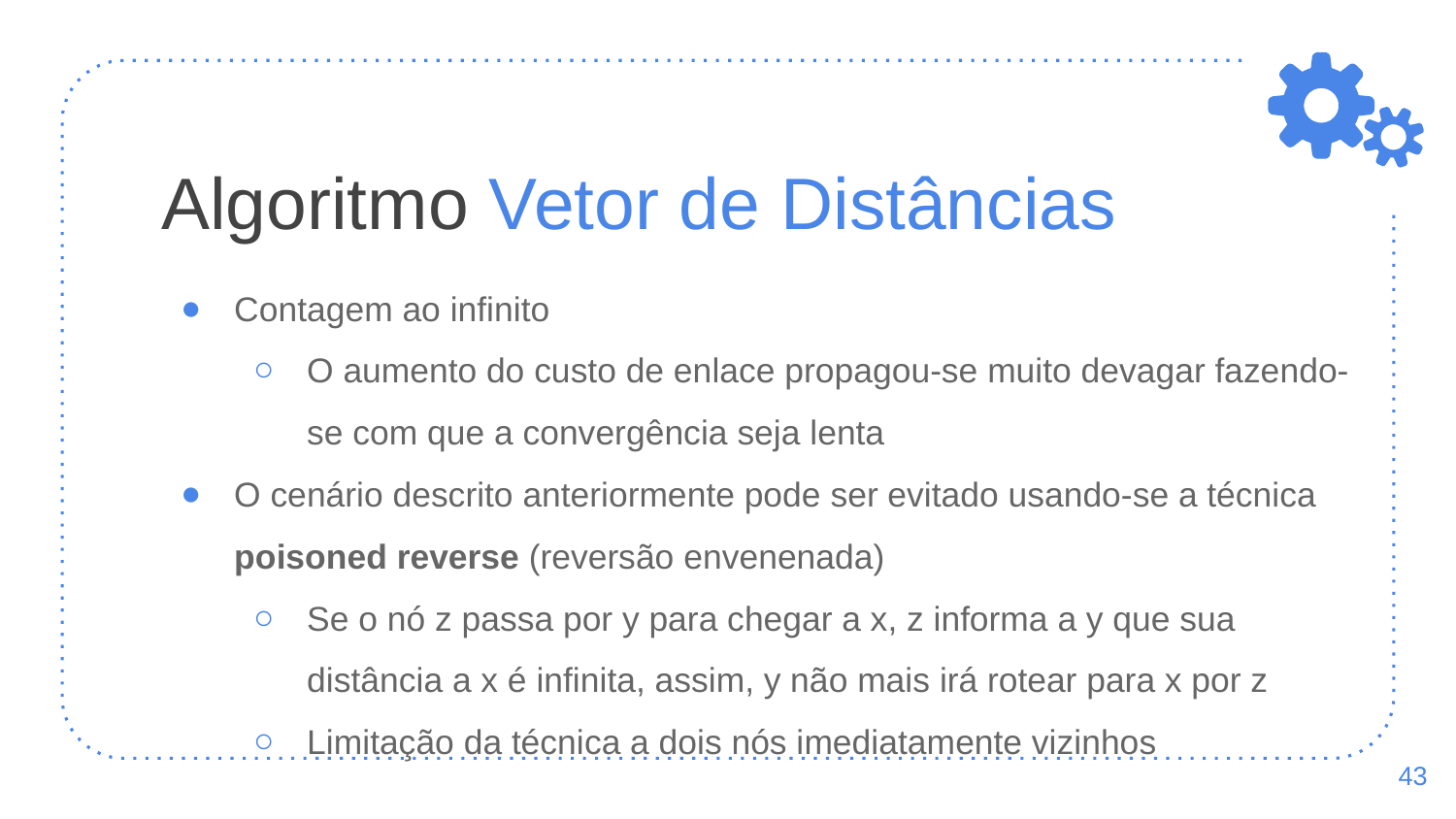

# Algoritmo Vetor de Distâncias
Contagem ao infinito
O aumento do custo de enlace propagou-se muito devagar fazendo-se com que a convergência seja lenta
O cenário descrito anteriormente pode ser evitado usando-se a técnica poisoned reverse (reversão envenenada)
Se o nó z passa por y para chegar a x, z informa a y que sua distância a x é infinita, assim, y não mais irá rotear para x por z
Limitação da técnica a dois nós imediatamente vizinhos
43